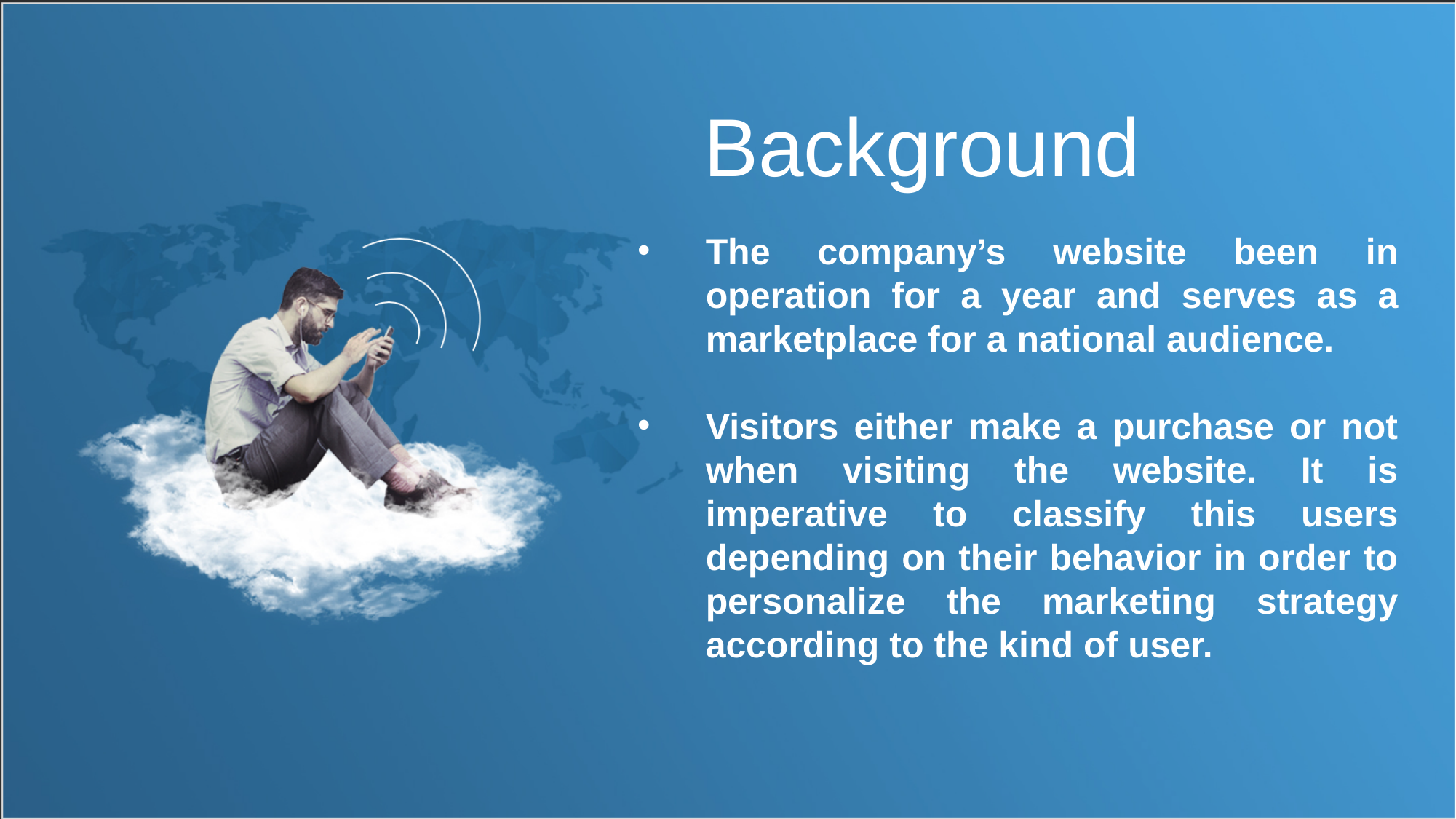

Background
The company’s website been in operation for a year and serves as a marketplace for a national audience.

Visitors either make a purchase or not when visiting the website. It is imperative to classify this users depending on their behavior in order to personalize the marketing strategy according to the kind of user.